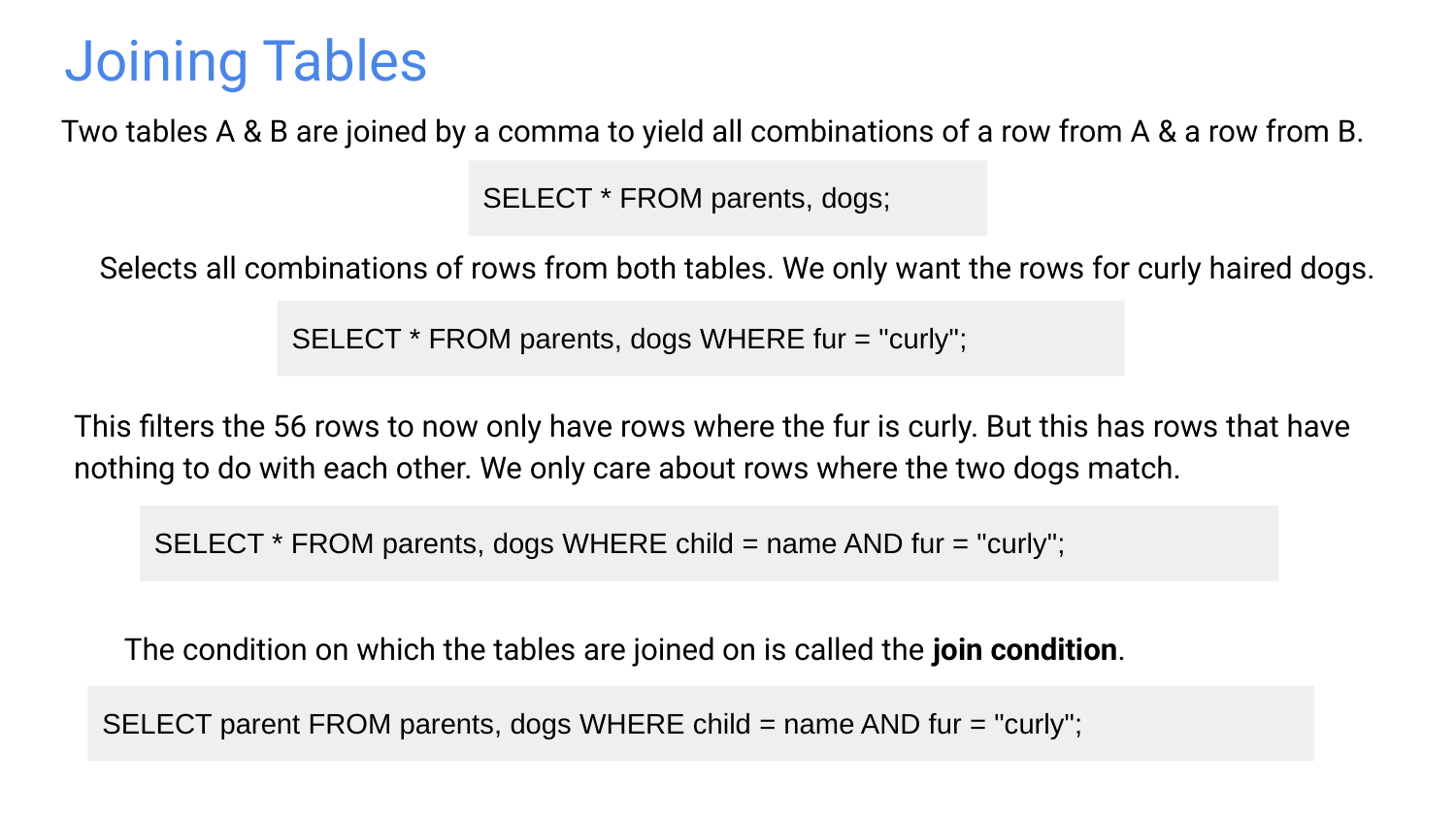

# Joining Tables
Two tables A & B are joined by a comma to yield all combinations of a row from A & a row from B.
SELECT * FROM parents, dogs;

Selects all combinations of rows from both tables. We only want the rows for curly haired dogs.
SELECT * FROM parents, dogs WHERE fur = "curly";

This filters the 56 rows to now only have rows where the fur is curly. But this has rows that have nothing to do with each other. We only care about rows where the two dogs match.
SELECT * FROM parents, dogs WHERE child = name AND fur = "curly";

The condition on which the tables are joined on is called the join condition.
SELECT parent FROM parents, dogs WHERE child = name AND fur = "curly";